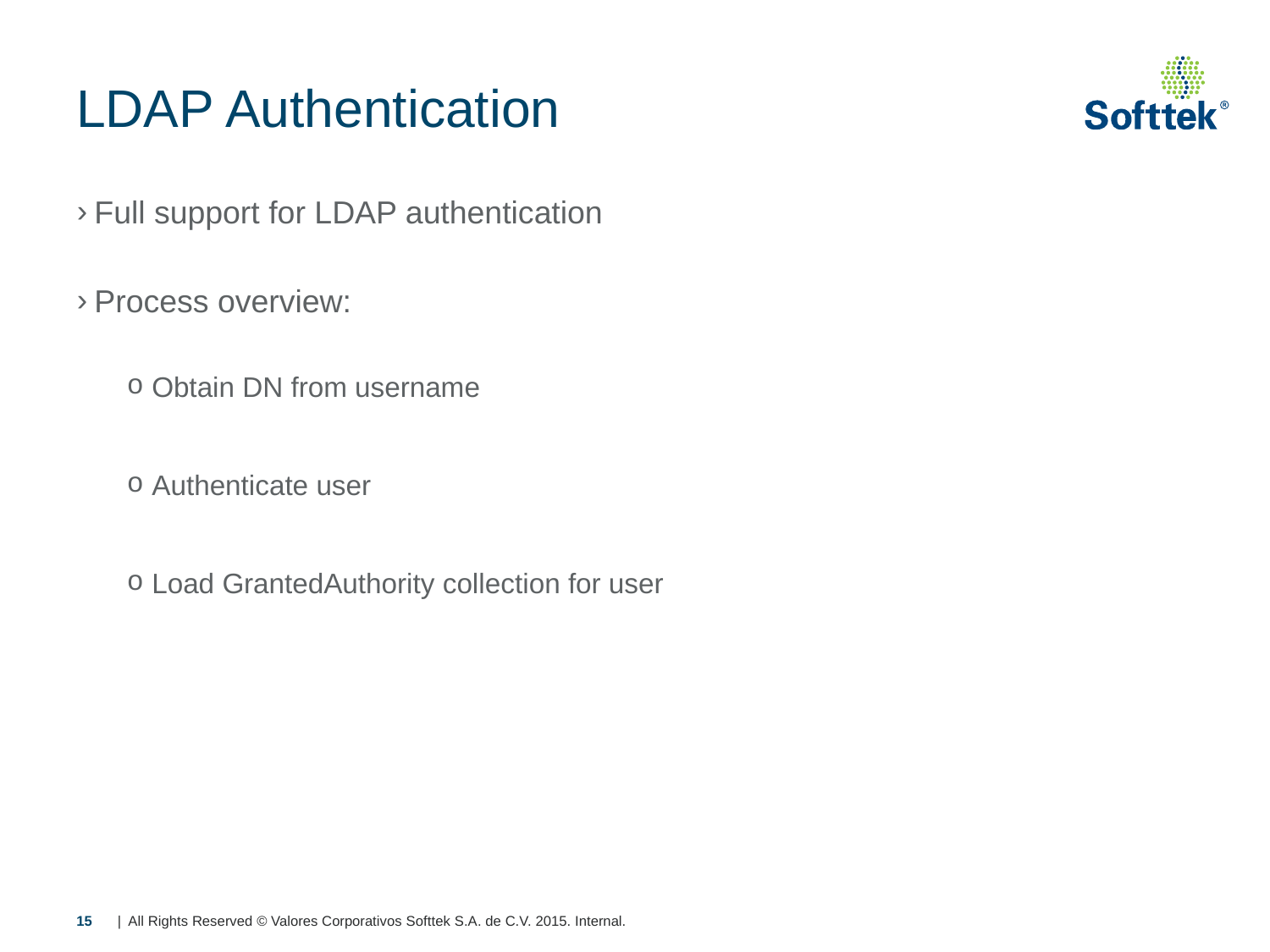

# LDAP Authentication
Full support for LDAP authentication

Process overview:

Obtain DN from username

Authenticate user

Load GrantedAuthority collection for user
15